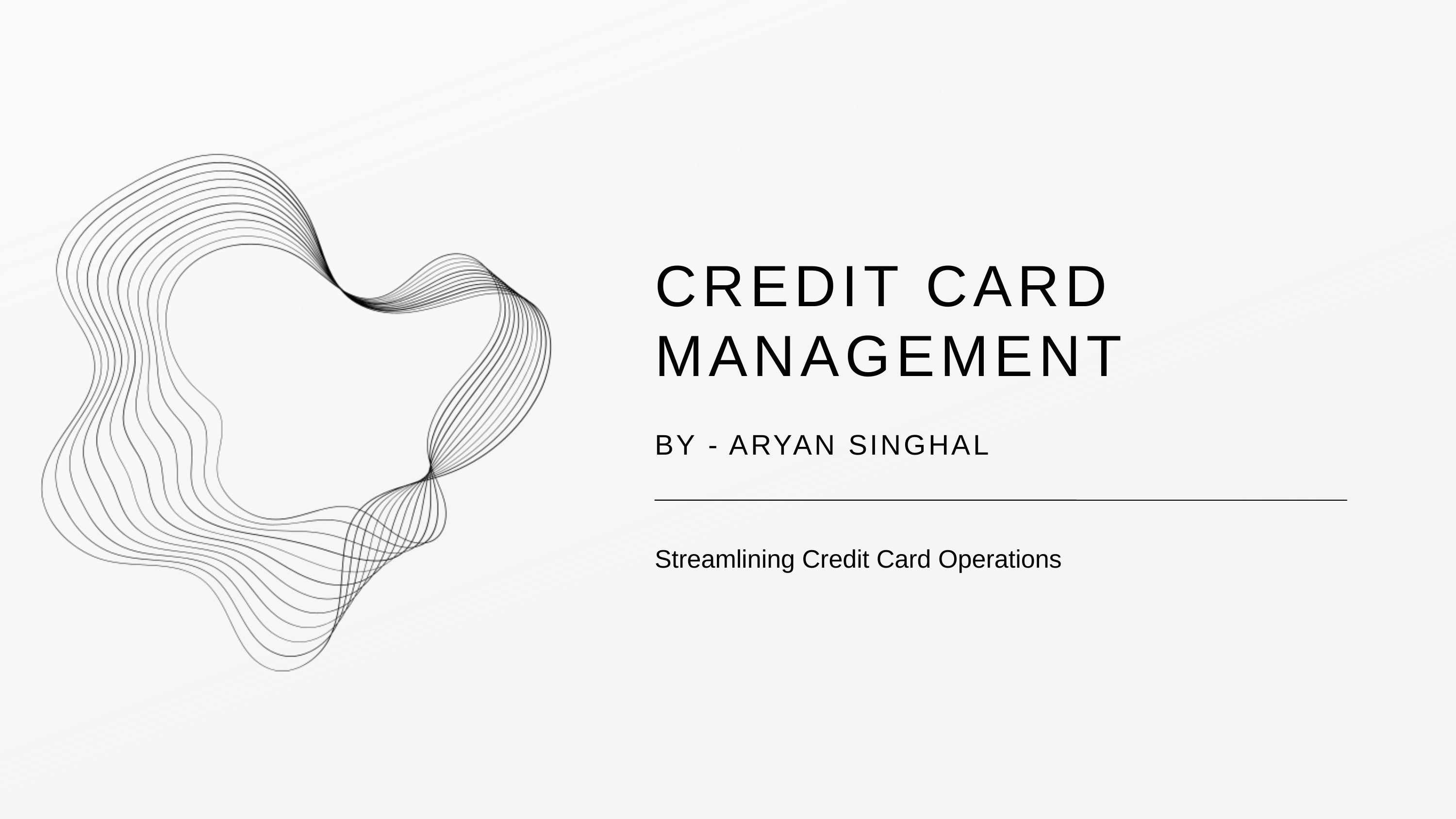

CREDIT CARD MANAGEMENT
BY - ARYAN SINGHAL

Streamlining Credit Card Operations